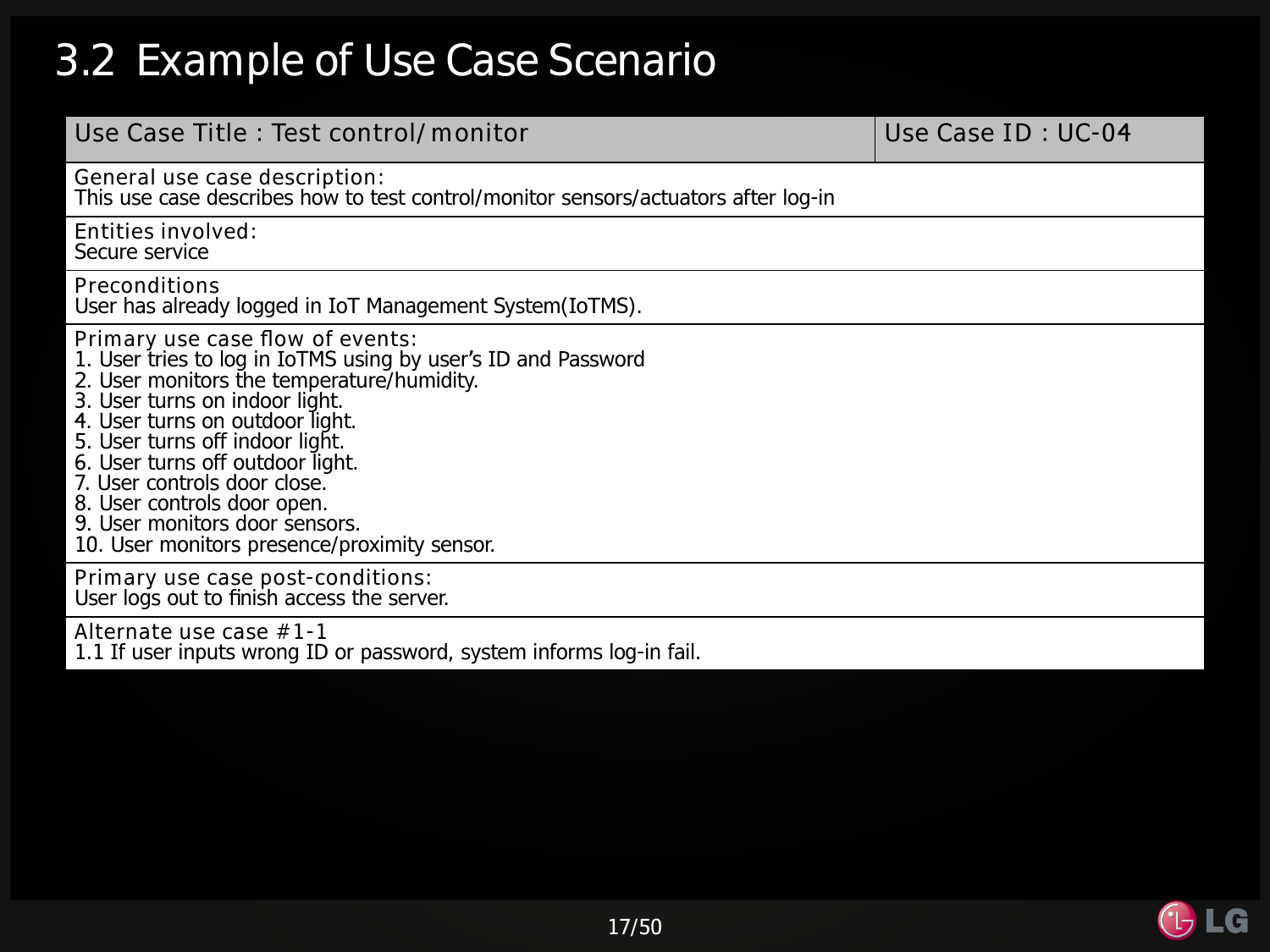

# 3.2  Example of Use Case Scenario
| Use Case Title : Test control/monitor | Use Case ID : UC-04 |
| --- | --- |
| General use case description: This use case describes how to test control/monitor sensors/actuators after log-in |  |
| Entities involved: Secure service |  |
| Preconditions User has already logged in IoT Management System(IoTMS). |  |
| Primary use case flow of events: 1. User tries to log in IoTMS using by user’s ID and Password 2. User monitors the temperature/humidity. 3. User turns on indoor light. 4. User turns on outdoor light. 5. User turns off indoor light. 6. User turns off outdoor light. 7. User controls door close. 8. User controls door open. 9. User monitors door sensors. 10. User monitors presence/proximity sensor. |  |
| Primary use case post-conditions: User logs out to finish access the server. |  |
| Alternate use case #1-1 1.1 If user inputs wrong ID or password, system informs log-in fail. |  |
17/50